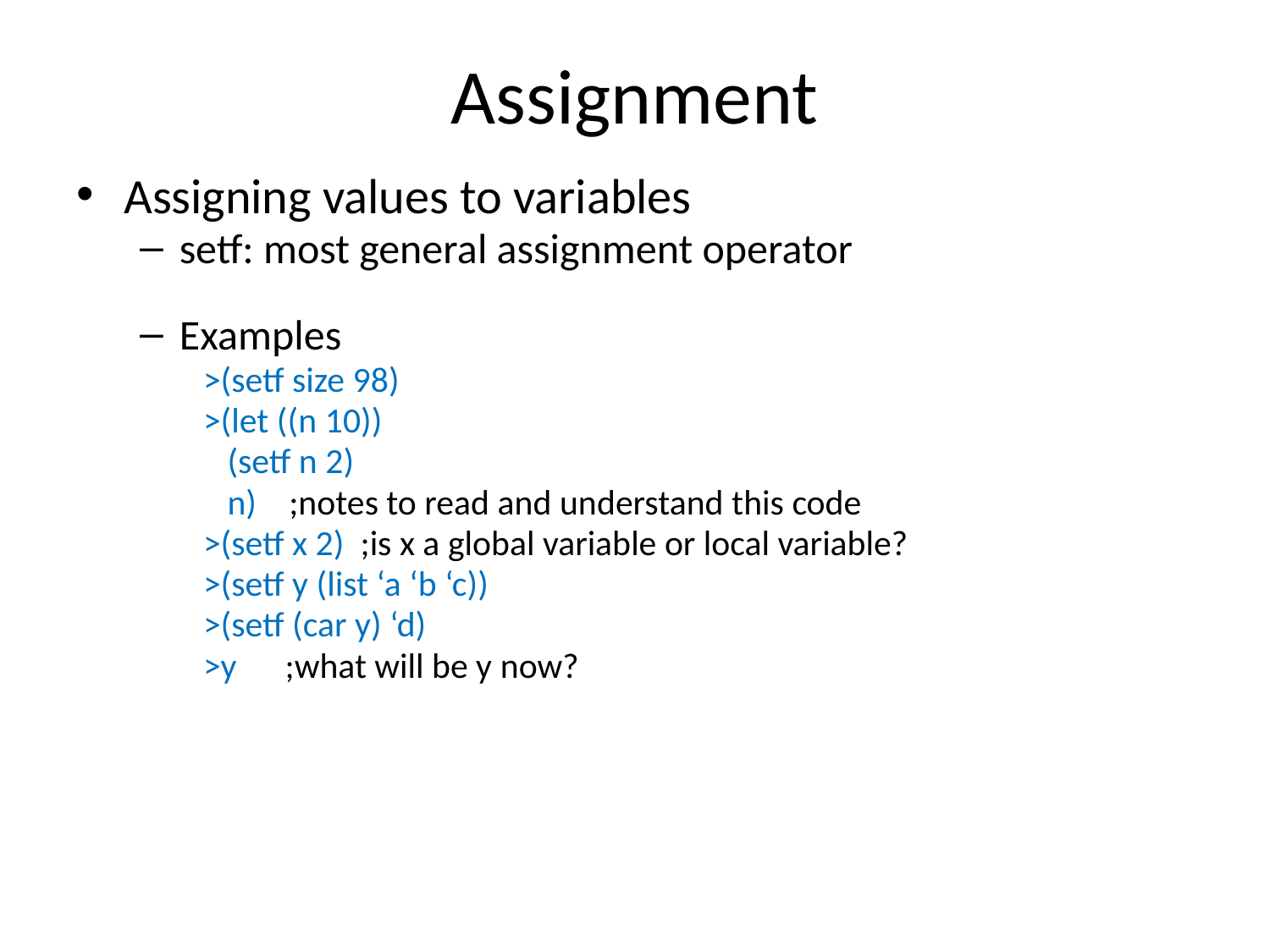

# Assignment
Assigning values to variables
setf: most general assignment operator

Examples
>(setf size 98)
>(let ((n 10))
   (setf n 2)
   n)    ;notes to read and understand this code
>(setf x 2)  ;is x a global variable or local variable?
>(setf y (list ‘a ‘b ‘c))
>(setf (car y) ‘d)
>y      ;what will be y now?